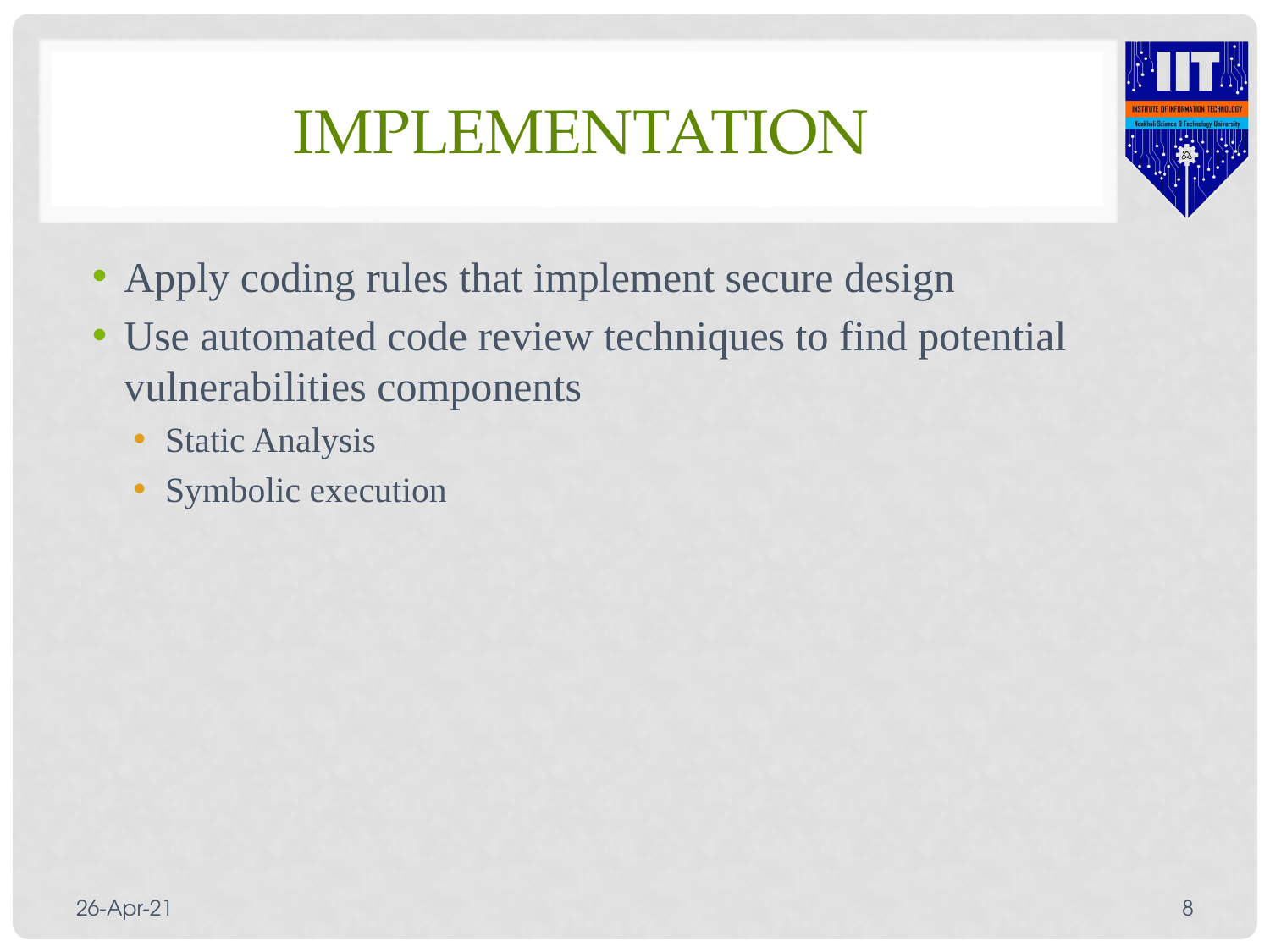

# Implementation
Apply coding rules that implement secure design
Use automated code review techniques to find potential vulnerabilities components
Static Analysis
Symbolic execution
26-Apr-21
8